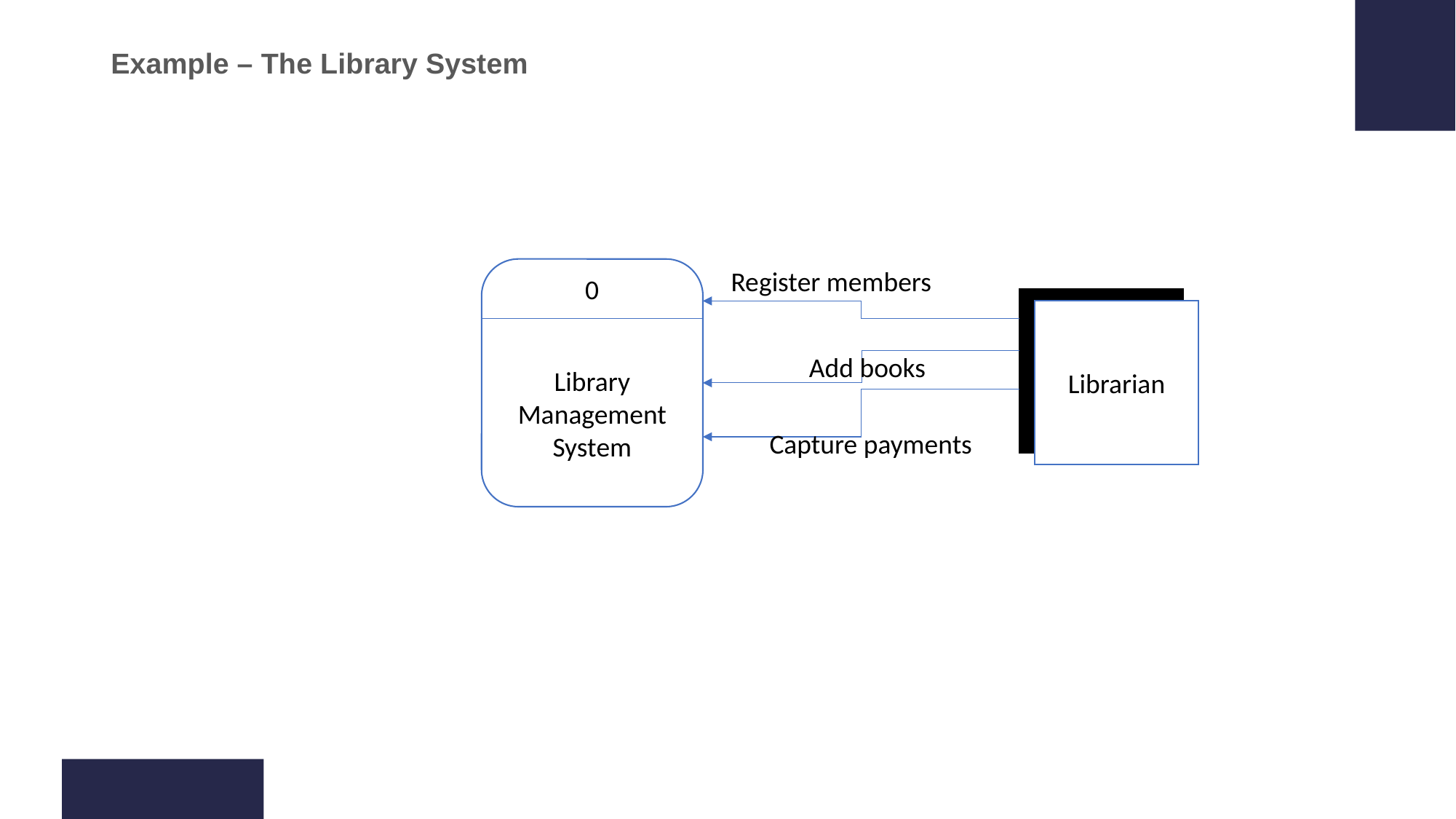

# Example – The Library System

Register members
0

Librarian
Add books
Library Management System
Capture payments